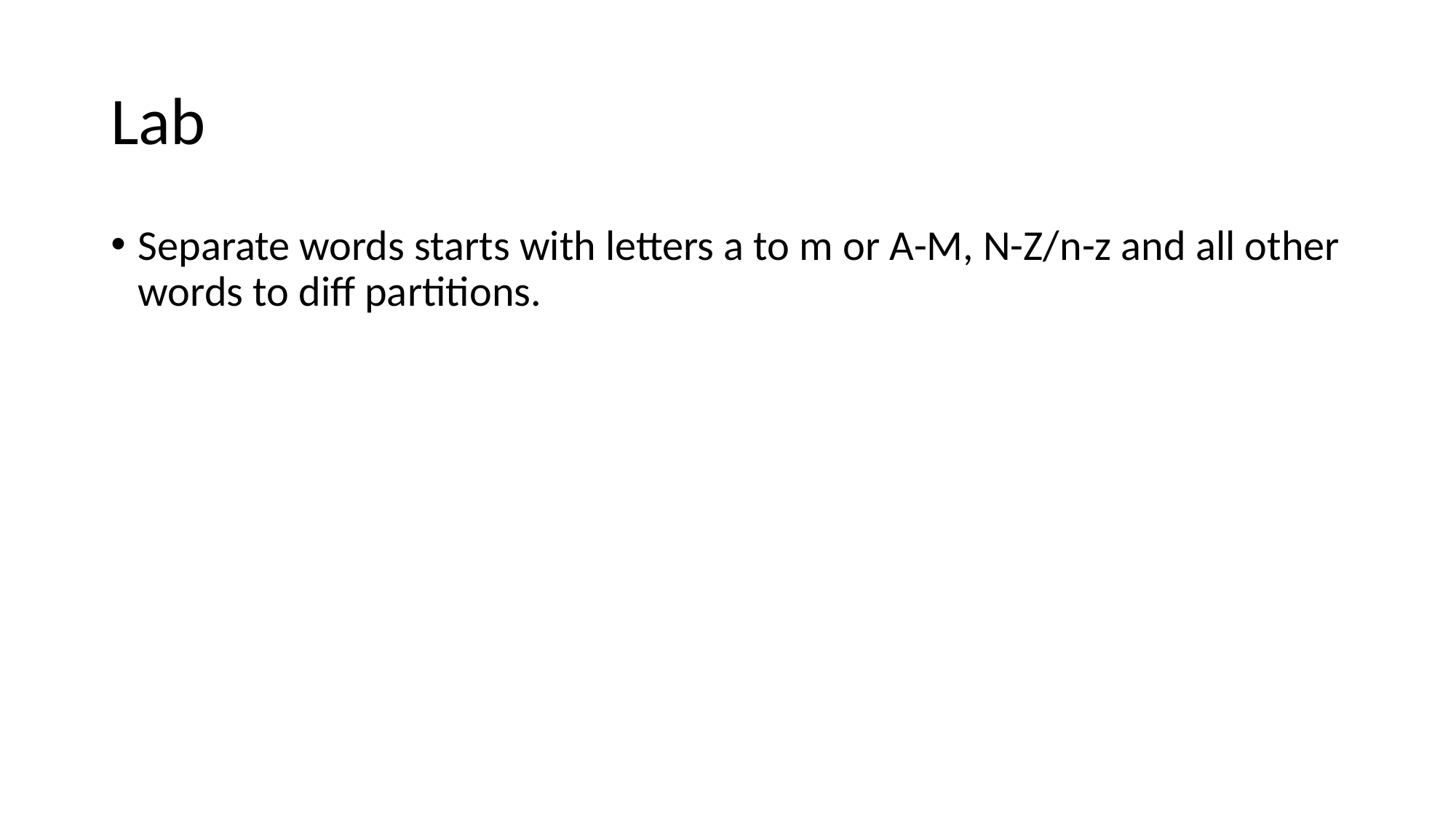

# Lab
Separate words starts with letters a to m or A-M, N-Z/n-z and all other words to diff partitions.